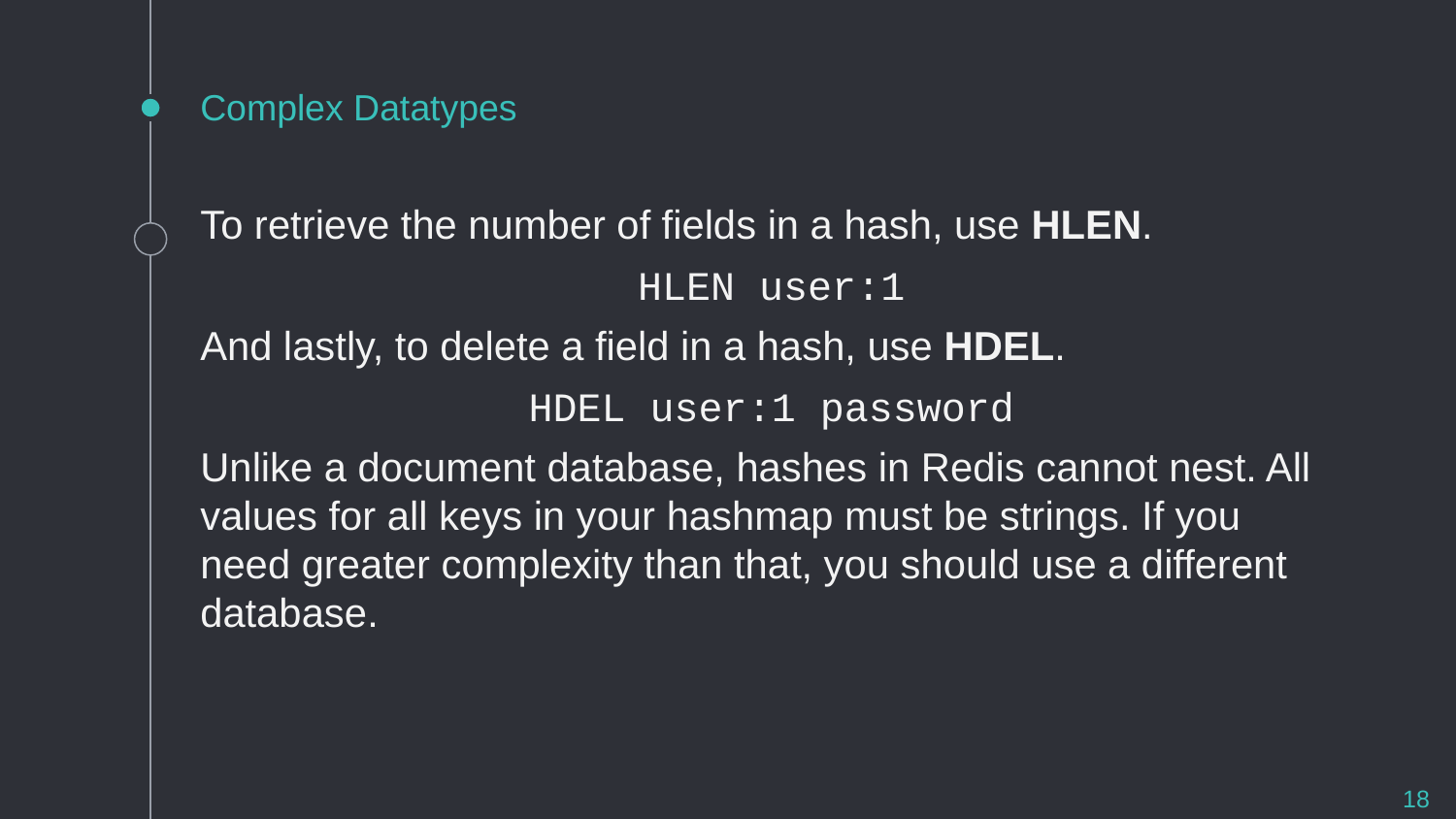

# Complex Datatypes
To retrieve the number of fields in a hash, use HLEN.
HLEN user:1
And lastly, to delete a field in a hash, use HDEL.
HDEL user:1 password
Unlike a document database, hashes in Redis cannot nest. All values for all keys in your hashmap must be strings. If you need greater complexity than that, you should use a different database.

18